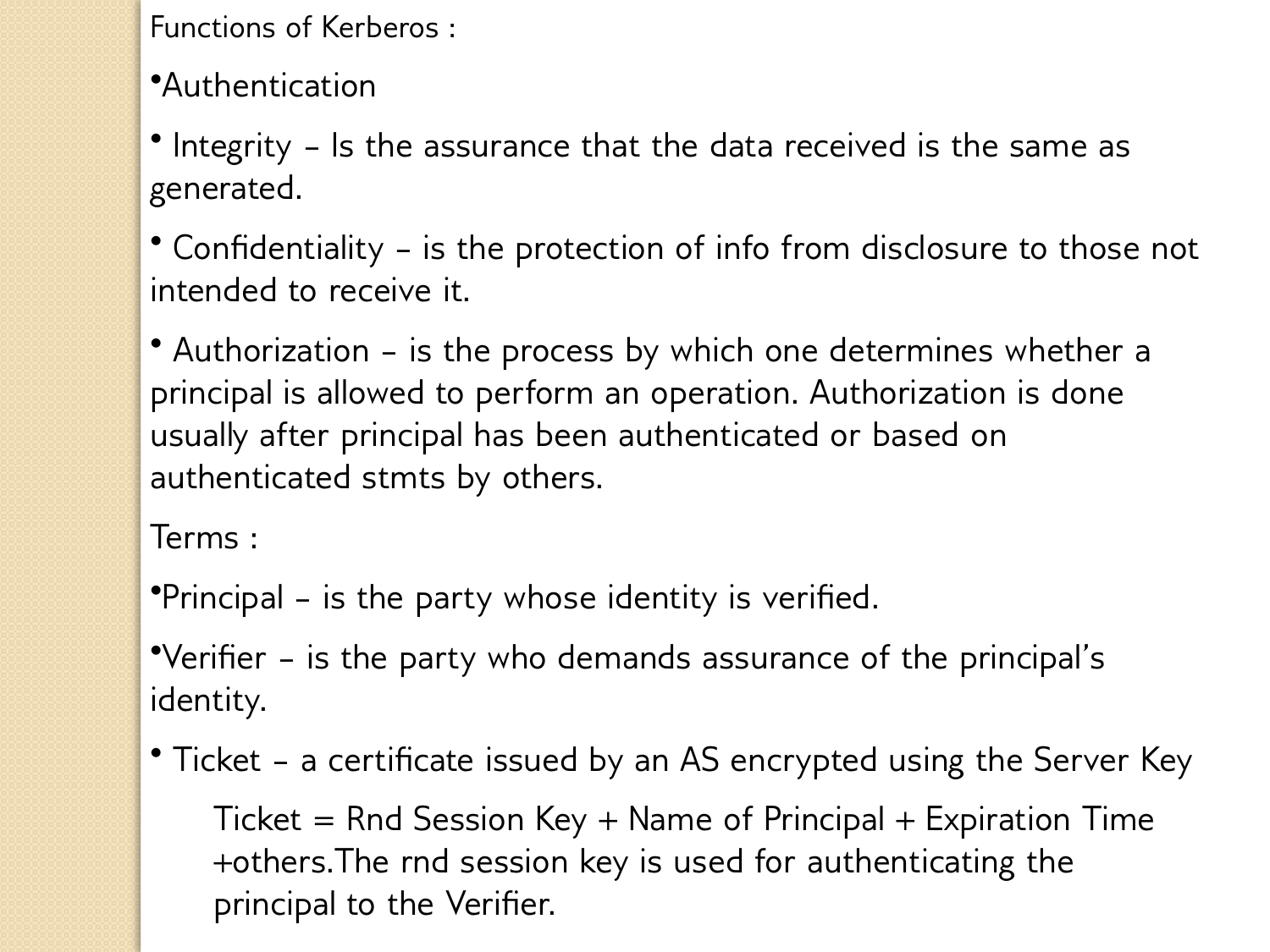

Functions of Kerberos :
Authentication
 Integrity – Is the assurance that the data received is the same as generated.
 Confidentiality – is the protection of info from disclosure to those not intended to receive it.
 Authorization – is the process by which one determines whether a principal is allowed to perform an operation. Authorization is done usually after principal has been authenticated or based on authenticated stmts by others.
Terms :
Principal – is the party whose identity is verified.
Verifier – is the party who demands assurance of the principal’s identity.
 Ticket – a certificate issued by an AS encrypted using the Server Key
Ticket = Rnd Session Key + Name of Principal + Expiration Time +others.The rnd session key is used for authenticating the principal to the Verifier.